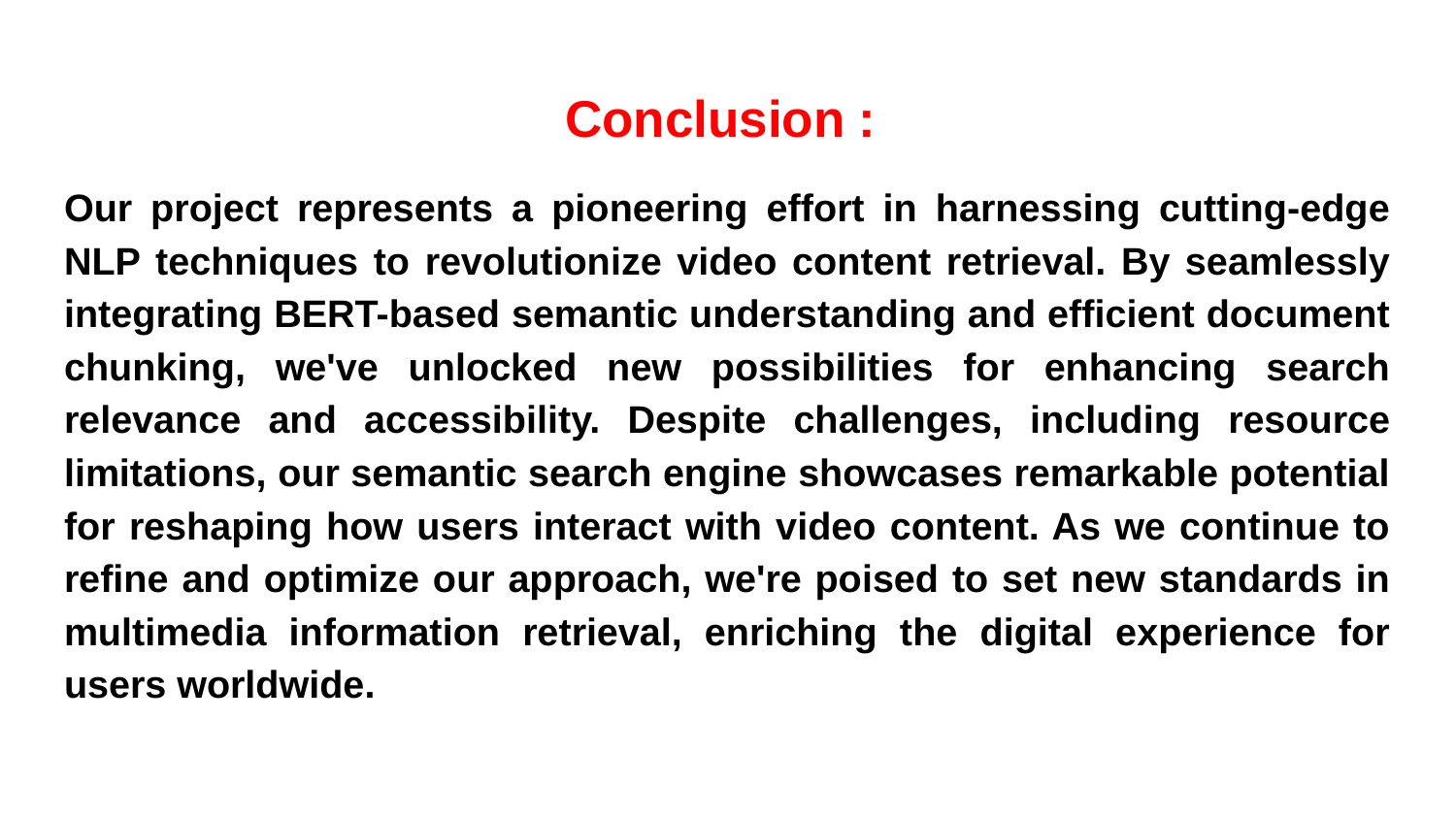

# Conclusion :
Our project represents a pioneering effort in harnessing cutting-edge NLP techniques to revolutionize video content retrieval. By seamlessly integrating BERT-based semantic understanding and efficient document chunking, we've unlocked new possibilities for enhancing search relevance and accessibility. Despite challenges, including resource limitations, our semantic search engine showcases remarkable potential for reshaping how users interact with video content. As we continue to refine and optimize our approach, we're poised to set new standards in multimedia information retrieval, enriching the digital experience for users worldwide.